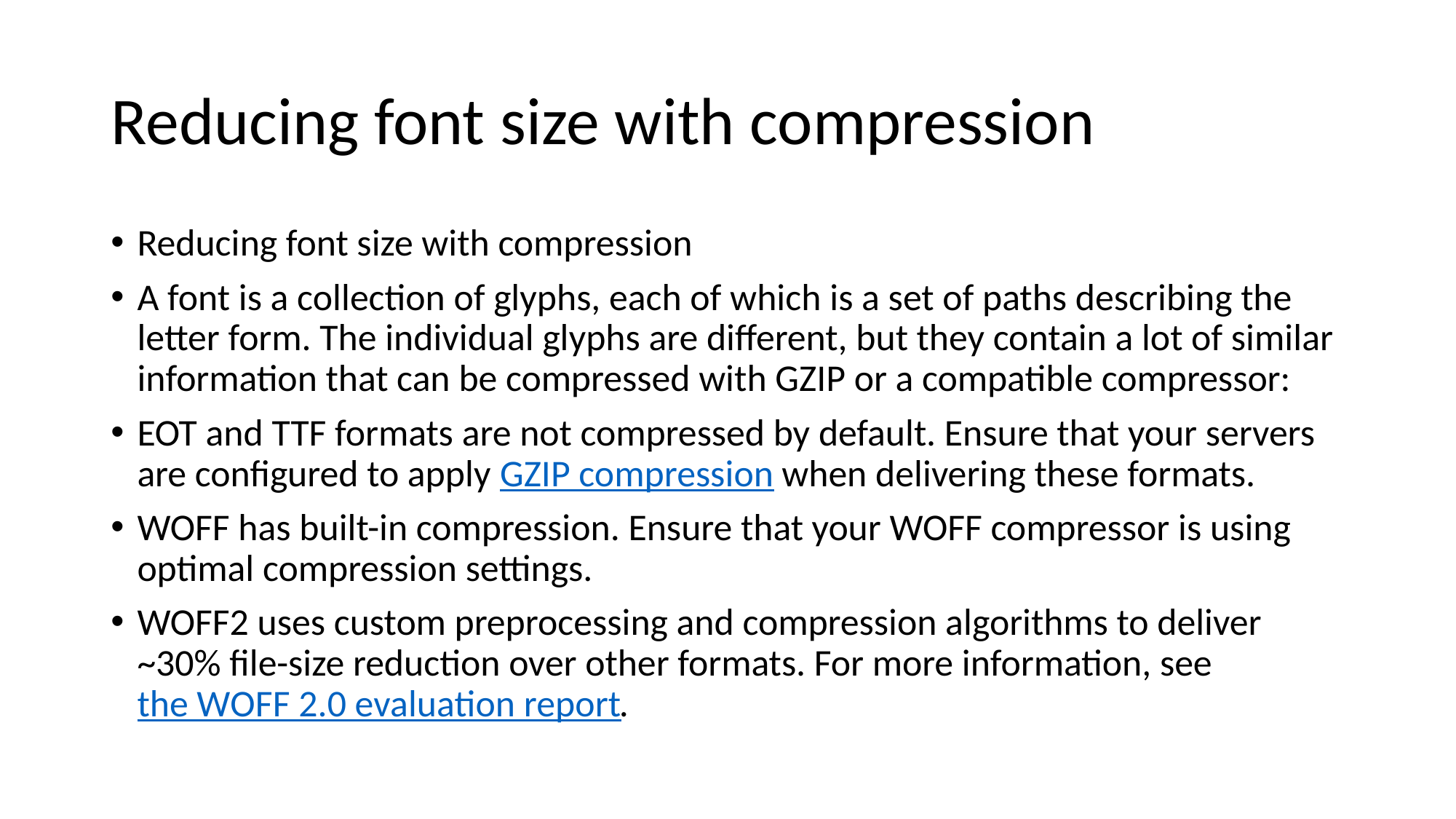

# Reducing font size with compression
Reducing font size with compression
A font is a collection of glyphs, each of which is a set of paths describing the letter form. The individual glyphs are different, but they contain a lot of similar information that can be compressed with GZIP or a compatible compressor:
EOT and TTF formats are not compressed by default. Ensure that your servers are configured to apply GZIP compression when delivering these formats.
WOFF has built-in compression. Ensure that your WOFF compressor is using optimal compression settings.
WOFF2 uses custom preprocessing and compression algorithms to deliver ~30% file-size reduction over other formats. For more information, see the WOFF 2.0 evaluation report.